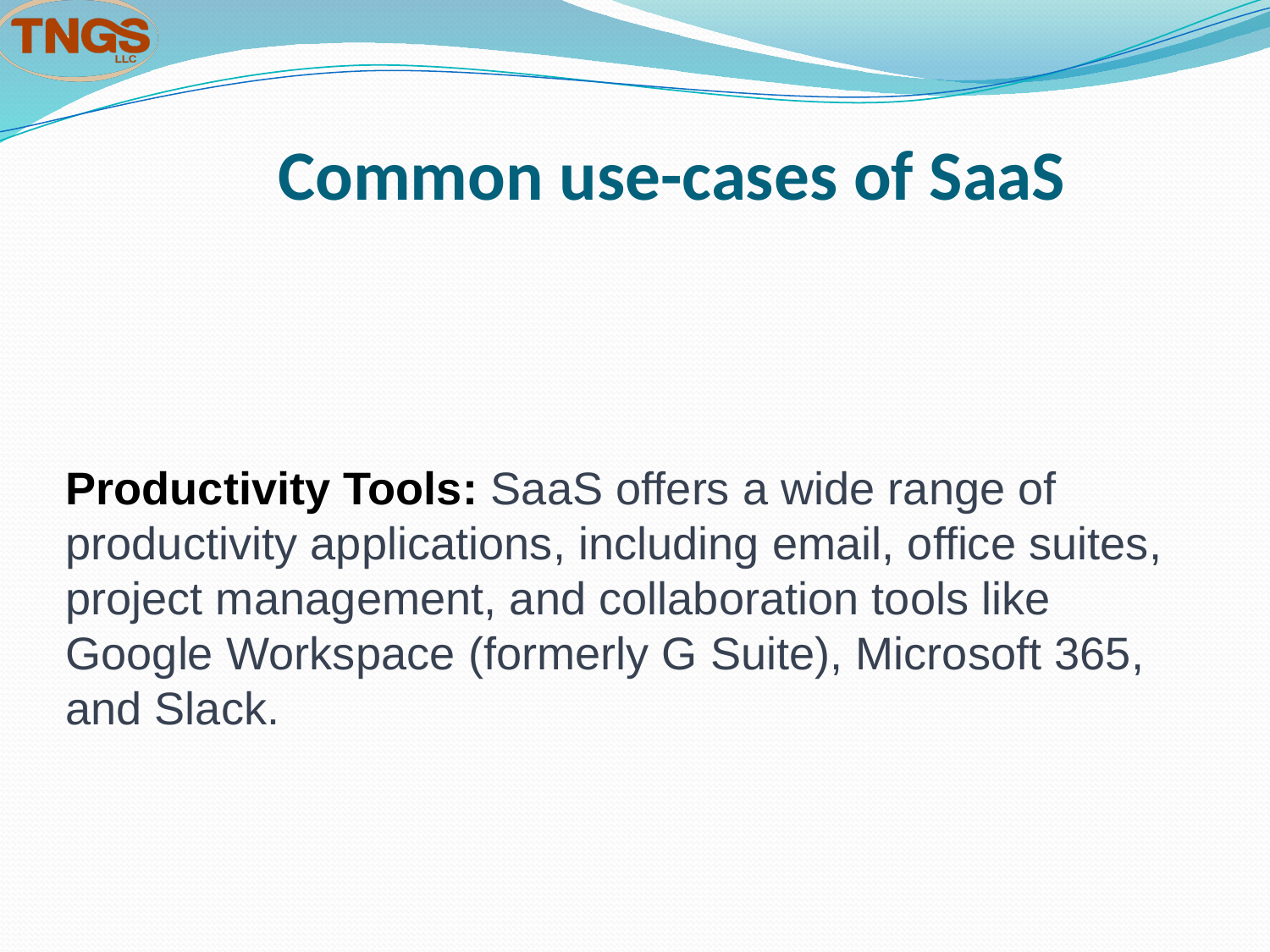

# Common use-cases of SaaS
Productivity Tools: SaaS offers a wide range of productivity applications, including email, office suites, project management, and collaboration tools like Google Workspace (formerly G Suite), Microsoft 365, and Slack.